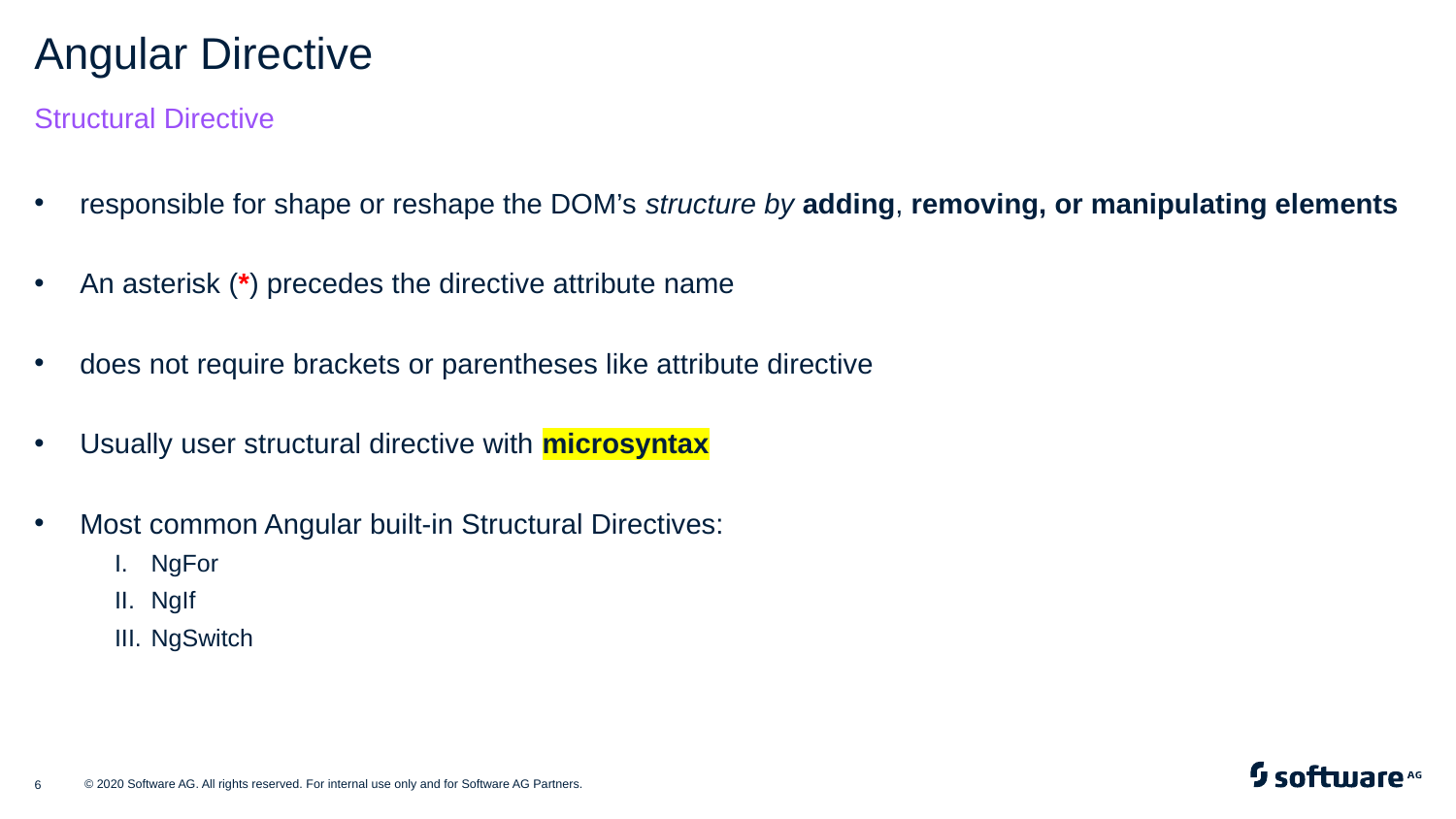

# Angular Directive
Structural Directive
responsible for shape or reshape the DOM’s structure by adding, removing, or manipulating elements

An asterisk (*) precedes the directive attribute name

does not require brackets or parentheses like attribute directive

Usually user structural directive with microsyntax

Most common Angular built-in Structural Directives:
NgFor
NgIf
NgSwitch

© 2020 Software AG. All rights reserved. For internal use only and for Software AG Partners.
6